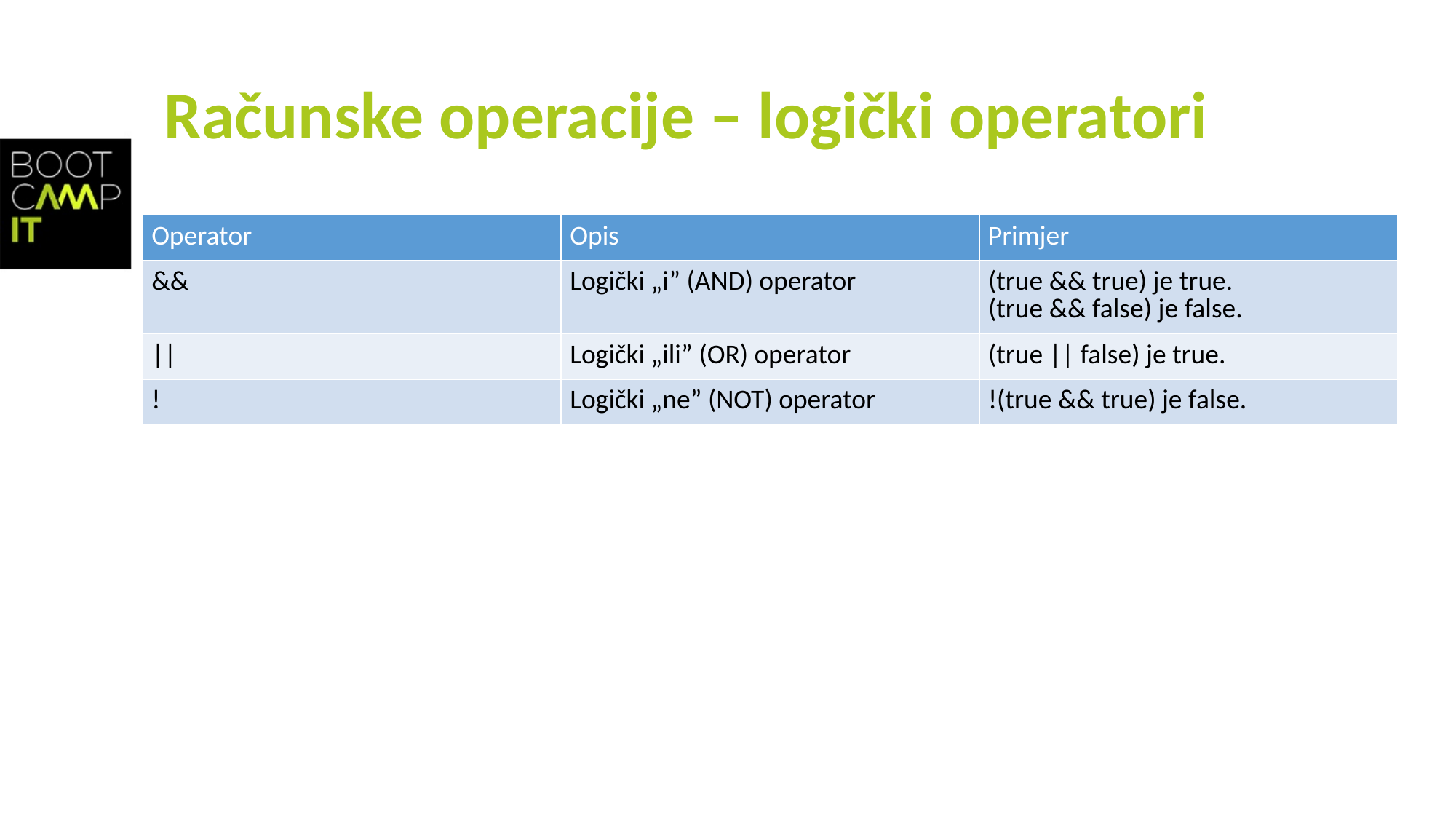

# Računske operacije – logički operatori
| Operator | Opis | Primjer |
| --- | --- | --- |
| && | Logički „i” (AND) operator | (true && true) je true. (true && false) je false. |
| || | Logički „ili” (OR) operator | (true || false) je true. |
| ! | Logički „ne” (NOT) operator | !(true && true) je false. |